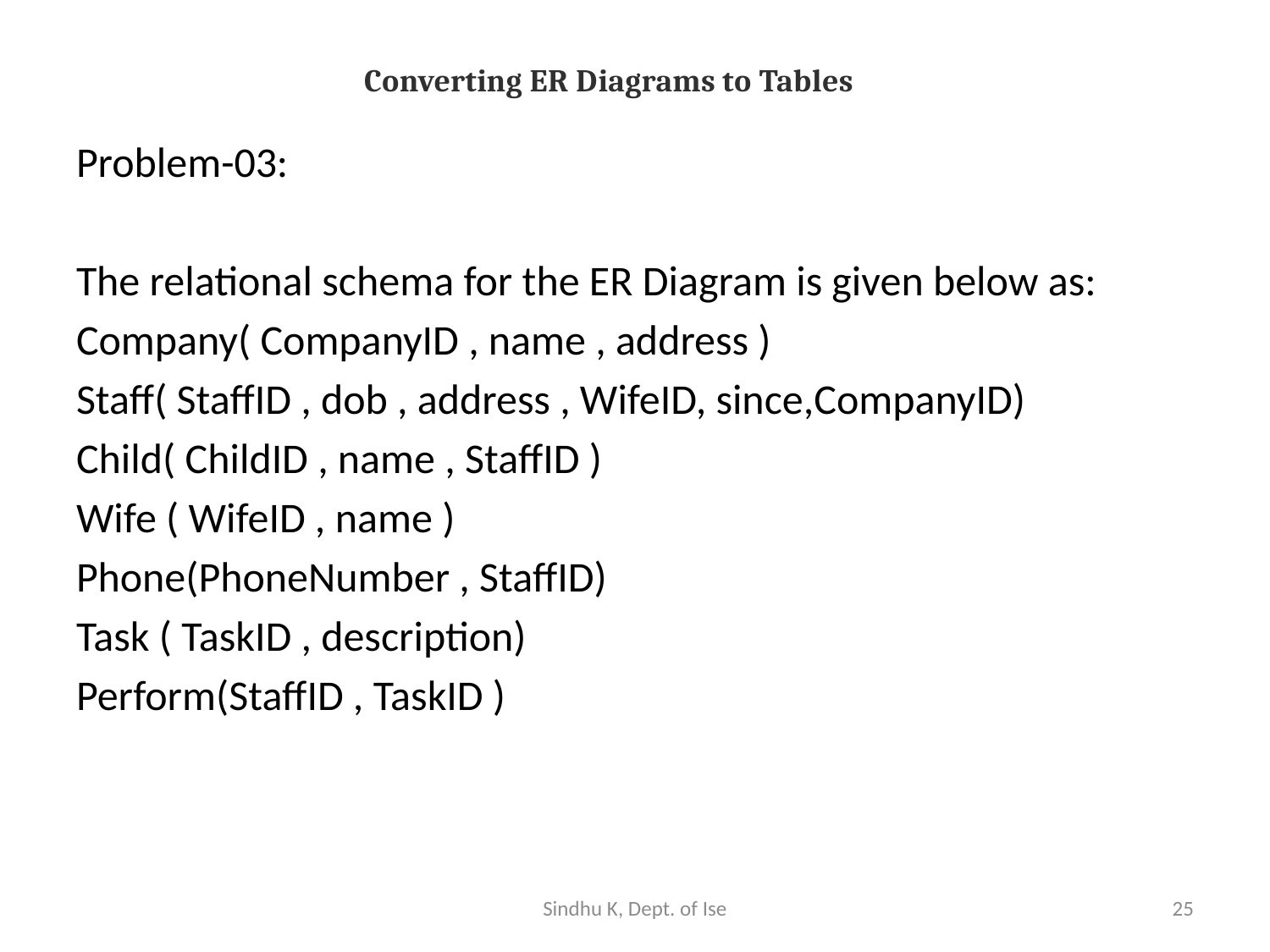

# Converting ER Diagrams to Tables
Problem-03:

The relational schema for the ER Diagram is given below as:
Company( CompanyID , name , address )
Staff( StaffID , dob , address , WifeID, since,CompanyID)
Child( ChildID , name , StaffID )
Wife ( WifeID , name )
Phone(PhoneNumber , StaffID)
Task ( TaskID , description)
Perform(StaffID , TaskID )

Sindhu K, Dept. of Ise
25